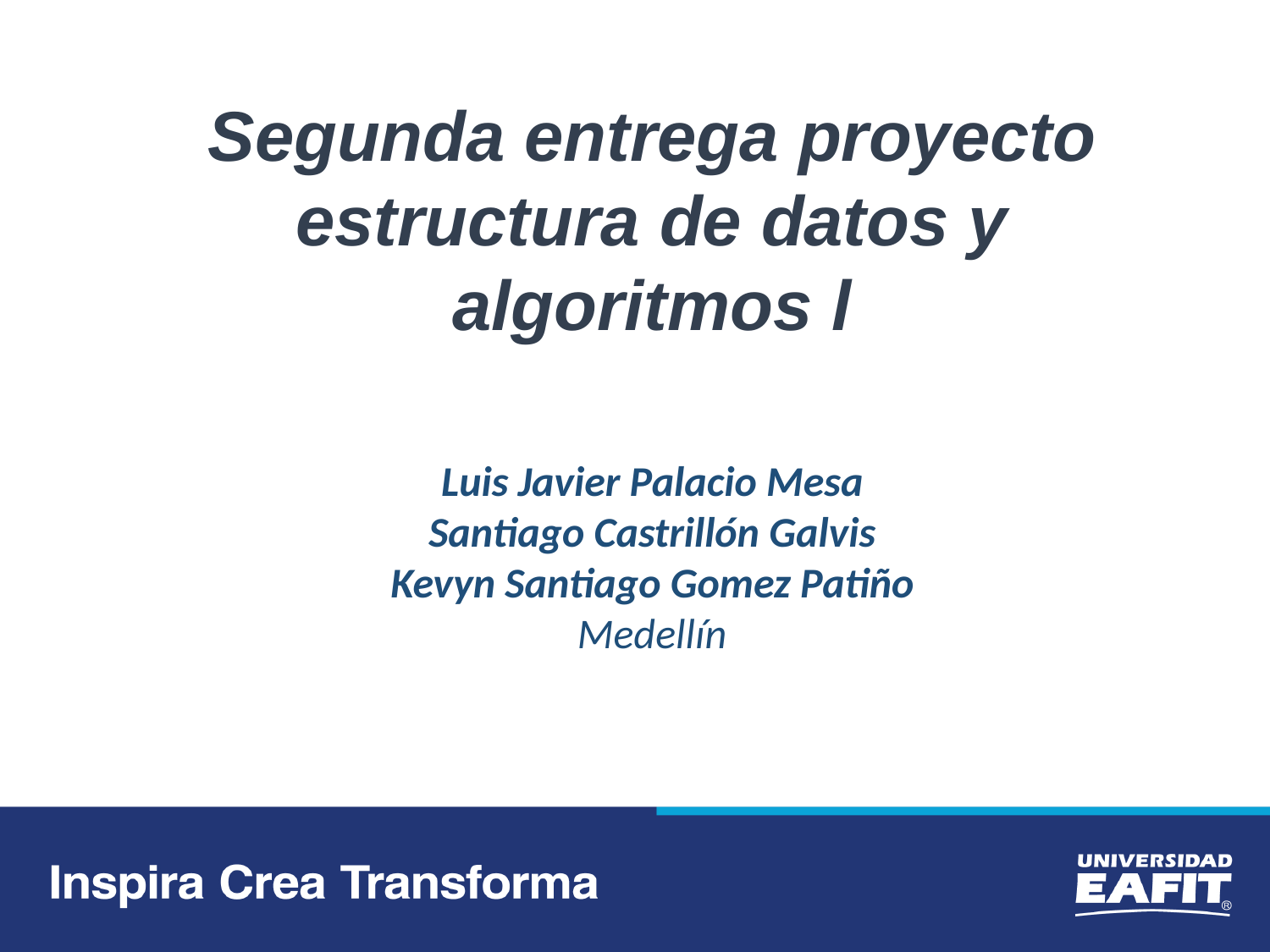

Segunda entrega proyecto estructura de datos y algoritmos l

Luis Javier Palacio Mesa
Santiago Castrillón Galvis
Kevyn Santiago Gomez Patiño
Medellín